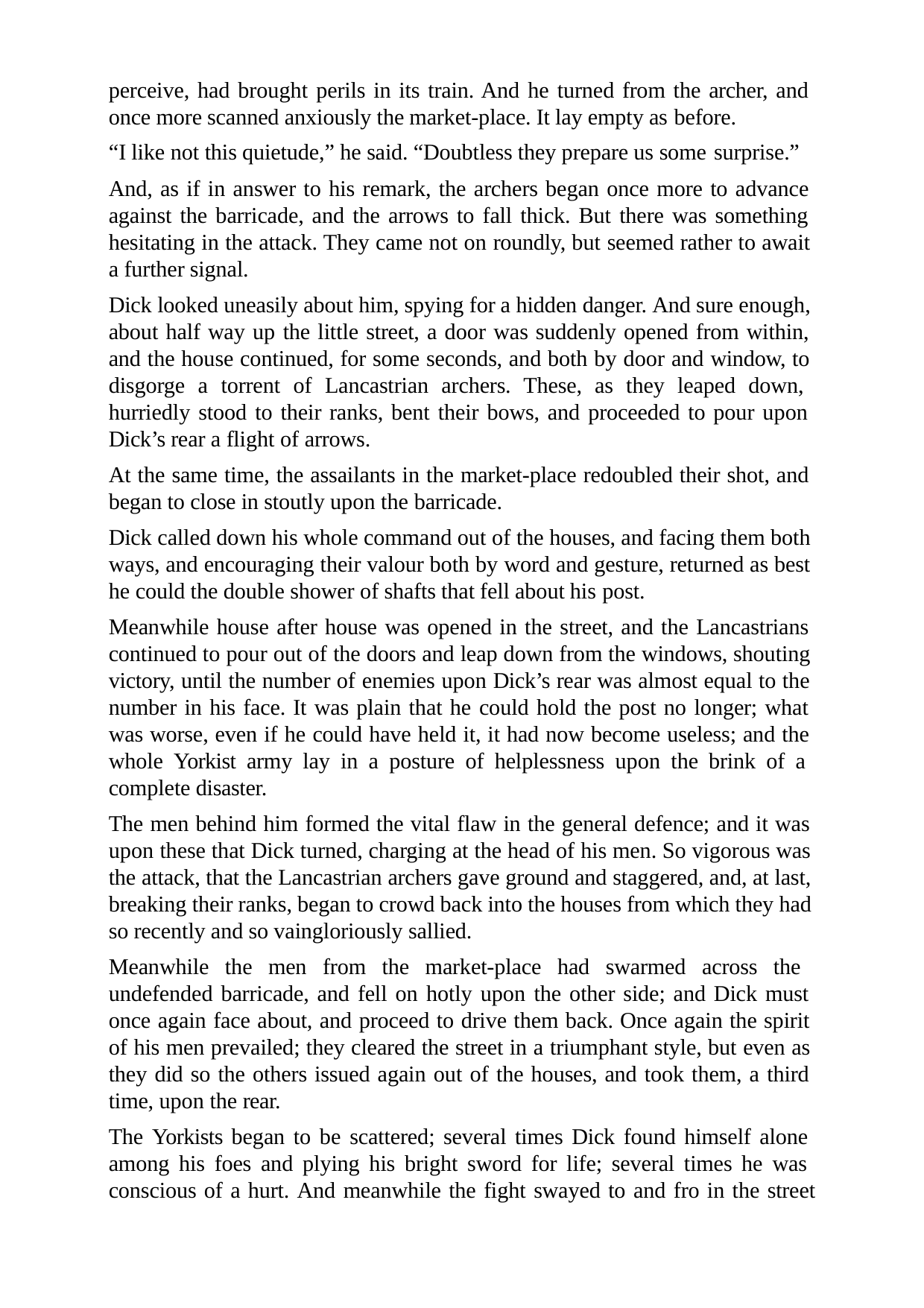

perceive, had brought perils in its train. And he turned from the archer, and  once more scanned anxiously the market-place. It lay empty as before.
“I like not this quietude,” he said. “Doubtless they prepare us some surprise.”
And, as if in answer to his remark, the archers began once more to advance  against the barricade, and the arrows to fall thick. But there was something  hesitating in the attack. They came not on roundly, but seemed rather to await  a further signal.
Dick looked uneasily about him, spying for a hidden danger. And sure enough,  about half way up the little street, a door was suddenly opened from within,  and the house continued, for some seconds, and both by door and window, to  disgorge a torrent of Lancastrian archers. These, as they leaped down,  hurriedly stood to their ranks, bent their bows, and proceeded to pour upon  Dick’s rear a flight of arrows.
At the same time, the assailants in the market-place redoubled their shot, and  began to close in stoutly upon the barricade.
Dick called down his whole command out of the houses, and facing them both  ways, and encouraging their valour both by word and gesture, returned as best  he could the double shower of shafts that fell about his post.
Meanwhile house after house was opened in the street, and the Lancastrians  continued to pour out of the doors and leap down from the windows, shouting  victory, until the number of enemies upon Dick’s rear was almost equal to the  number in his face. It was plain that he could hold the post no longer; what  was worse, even if he could have held it, it had now become useless; and the  whole Yorkist army lay in a posture of helplessness upon the brink of a  complete disaster.
The men behind him formed the vital flaw in the general defence; and it was  upon these that Dick turned, charging at the head of his men. So vigorous was  the attack, that the Lancastrian archers gave ground and staggered, and, at last,  breaking their ranks, began to crowd back into the houses from which they had  so recently and so vaingloriously sallied.
Meanwhile the men from the market-place had swarmed across the  undefended barricade, and fell on hotly upon the other side; and Dick must  once again face about, and proceed to drive them back. Once again the spirit  of his men prevailed; they cleared the street in a triumphant style, but even as  they did so the others issued again out of the houses, and took them, a third  time, upon the rear.
The Yorkists began to be scattered; several times Dick found himself alone  among his foes and plying his bright sword for life; several times he was  conscious of a hurt. And meanwhile the fight swayed to and fro in the street